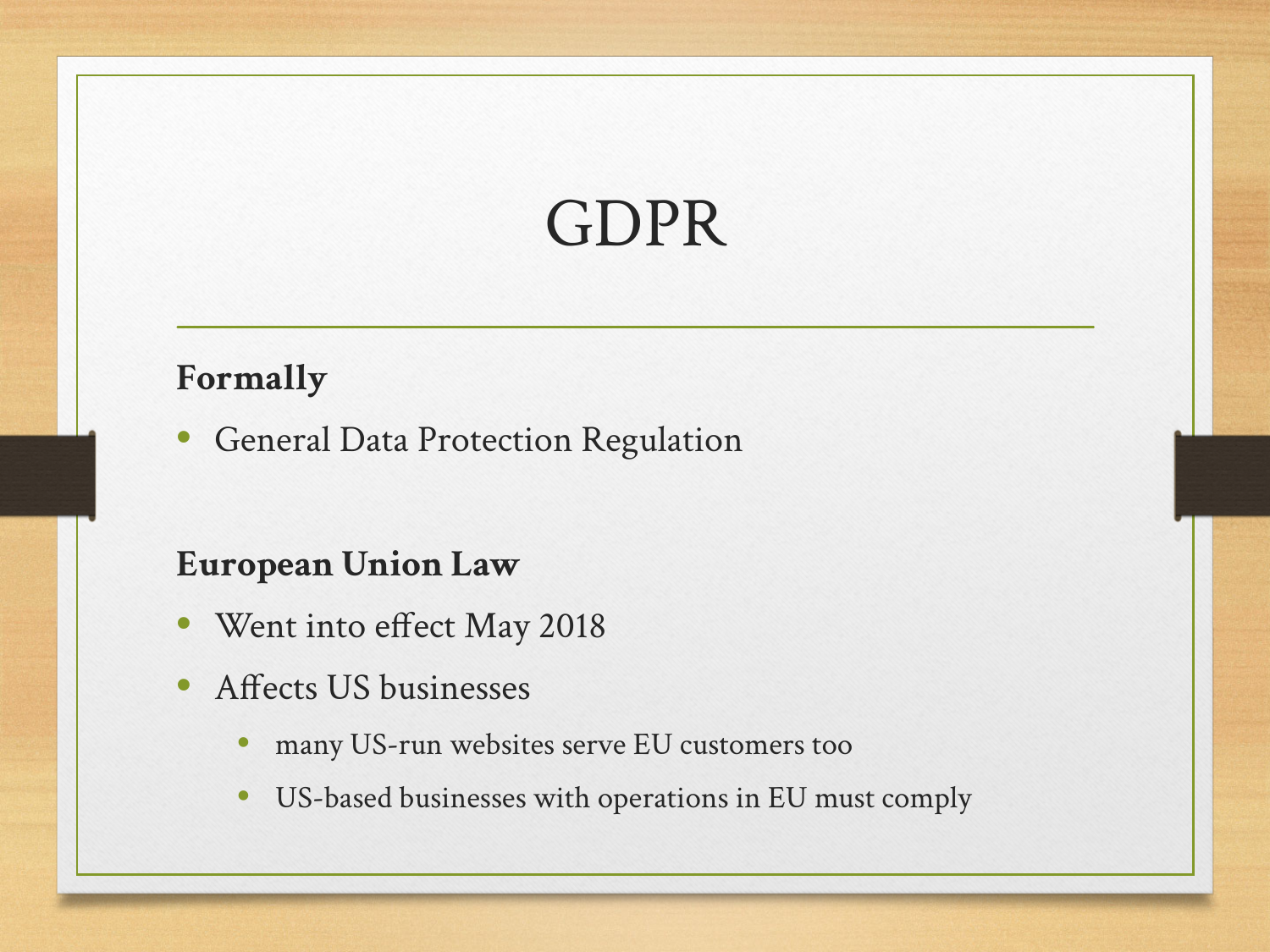

# GDPR
Formally
General Data Protection Regulation

European Union Law
Went into effect May 2018
Affects US businesses
many US-run websites serve EU customers too
US-based businesses with operations in EU must comply